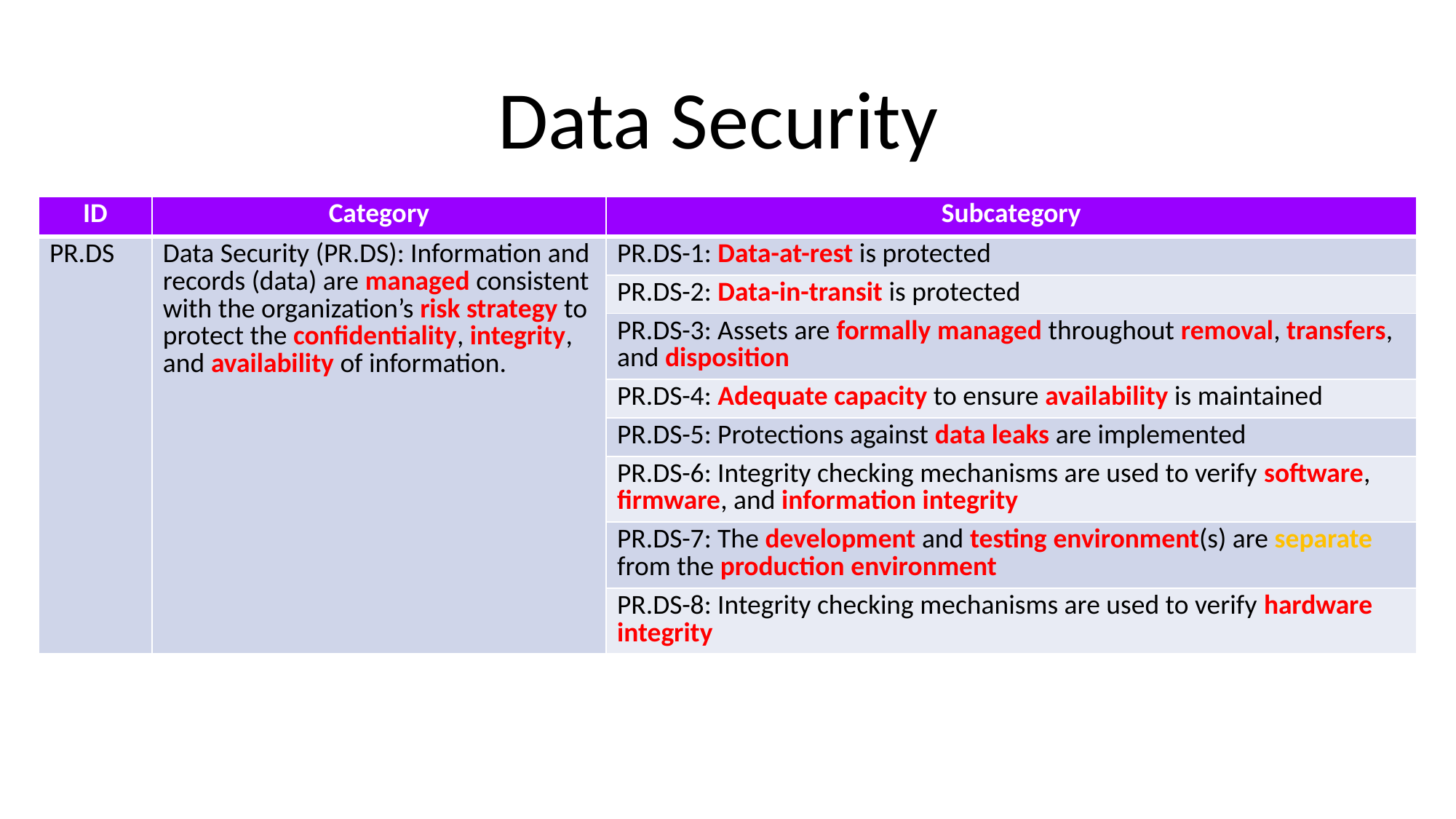

# Data Security
| ID | Category | Subcategory |
| --- | --- | --- |
| PR.DS | Data Security (PR.DS): Information and records (data) are managed consistent with the organization’s risk strategy to protect the confidentiality, integrity, and availability of information. | PR.DS-1: Data-at-rest is protected |
|  |  | PR.DS-2: Data-in-transit is protected |
|  |  | PR.DS-3: Assets are formally managed throughout removal, transfers, and disposition |
|  |  | PR.DS-4: Adequate capacity to ensure availability is maintained |
|  |  | PR.DS-5: Protections against data leaks are implemented |
|  |  | PR.DS-6: Integrity checking mechanisms are used to verify software, firmware, and information integrity |
|  |  | PR.DS-7: The development and testing environment(s) are separate from the production environment |
|  |  | PR.DS-8: Integrity checking mechanisms are used to verify hardware integrity |